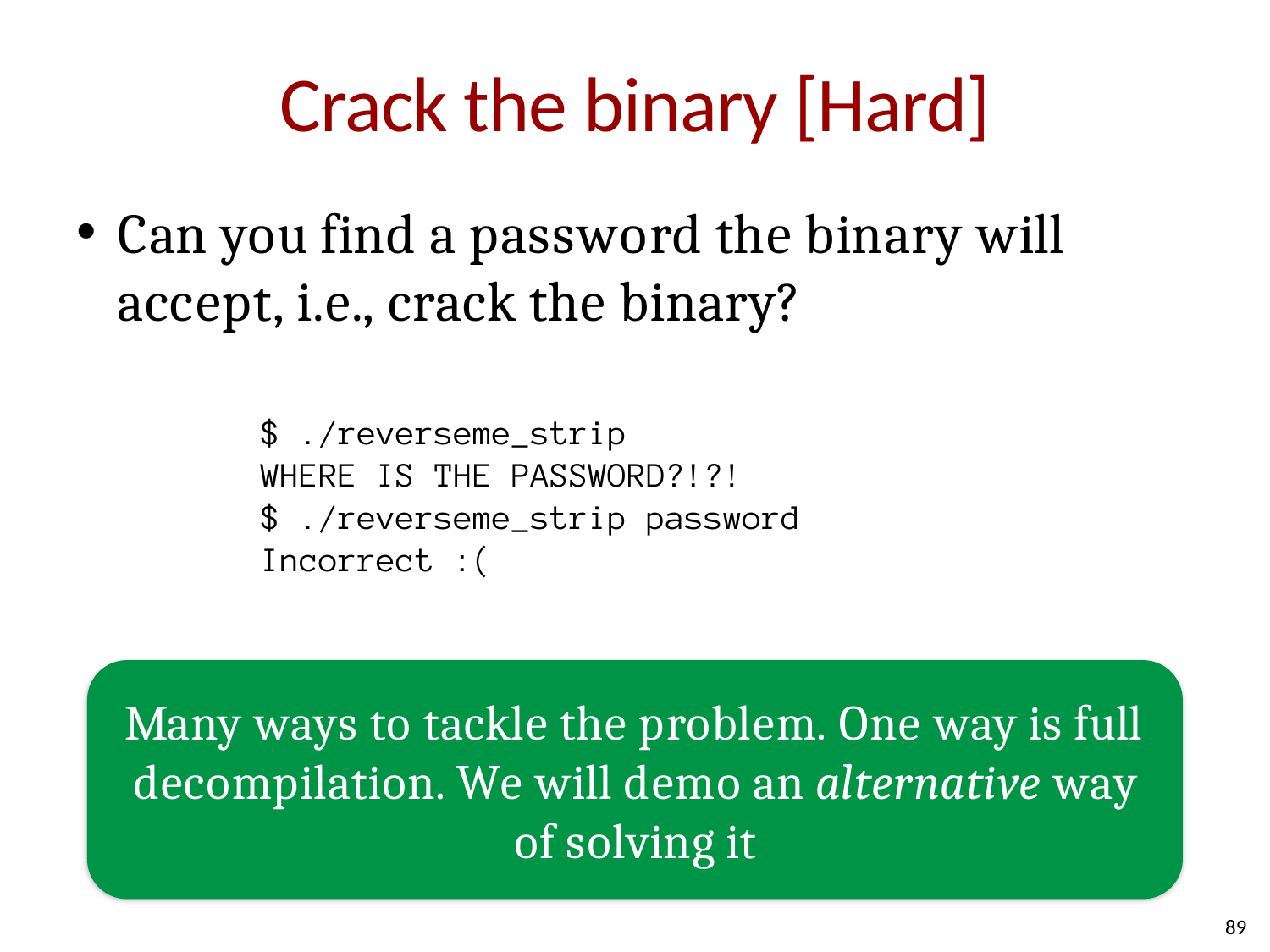

# Crack the binary [Hard]
Can you find a password the binary will accept, i.e., crack the binary?
$ ./reverseme_strip
WHERE IS THE PASSWORD?!?!
$ ./reverseme_strip password
Incorrect :(
Many ways to tackle the problem. One way is full decompilation. We will demo an alternative way of solving it
89